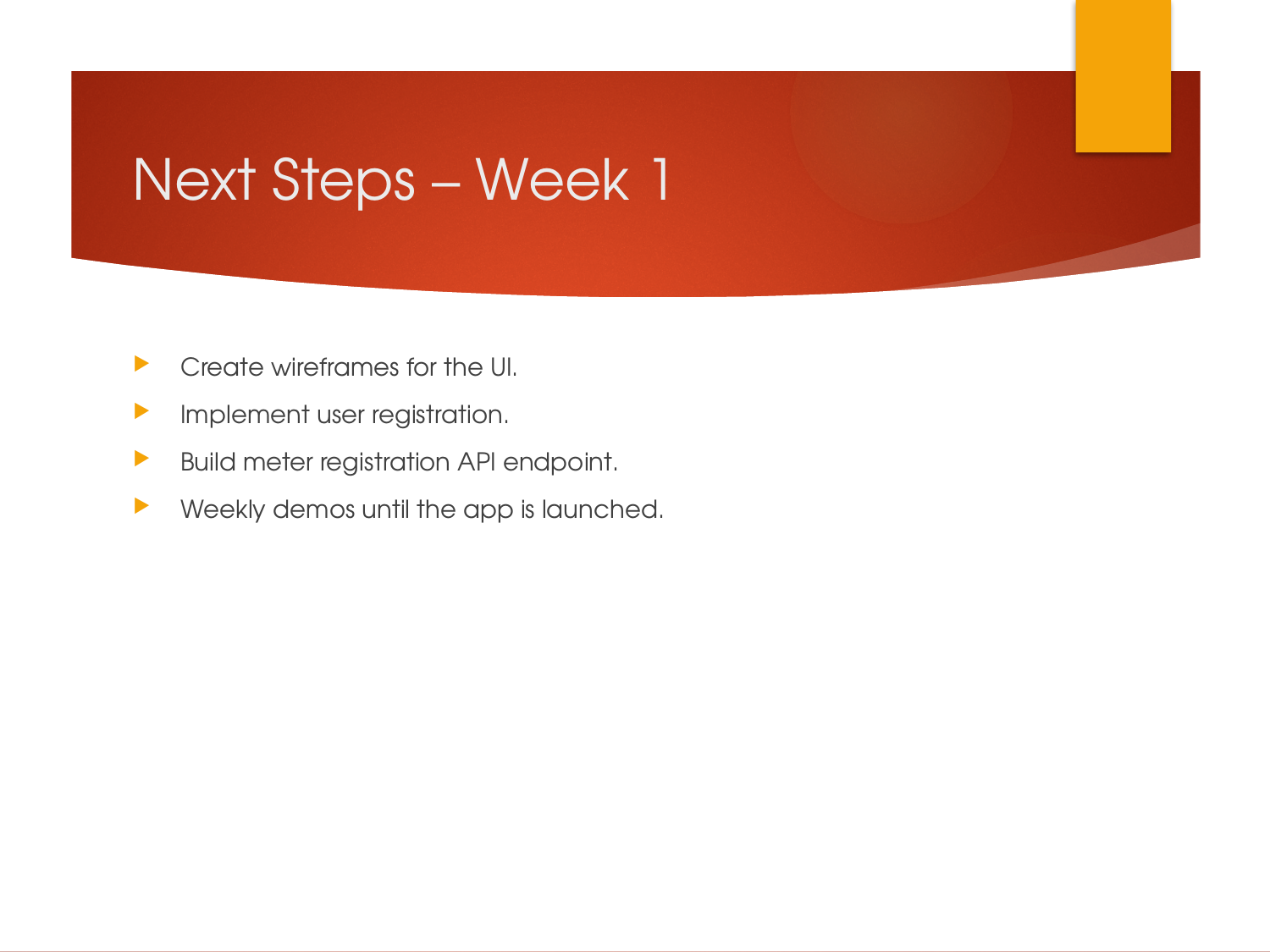

# Next Steps – Week 1
Create wireframes for the UI.
Implement user registration.
Build meter registration API endpoint.
Weekly demos until the app is launched.